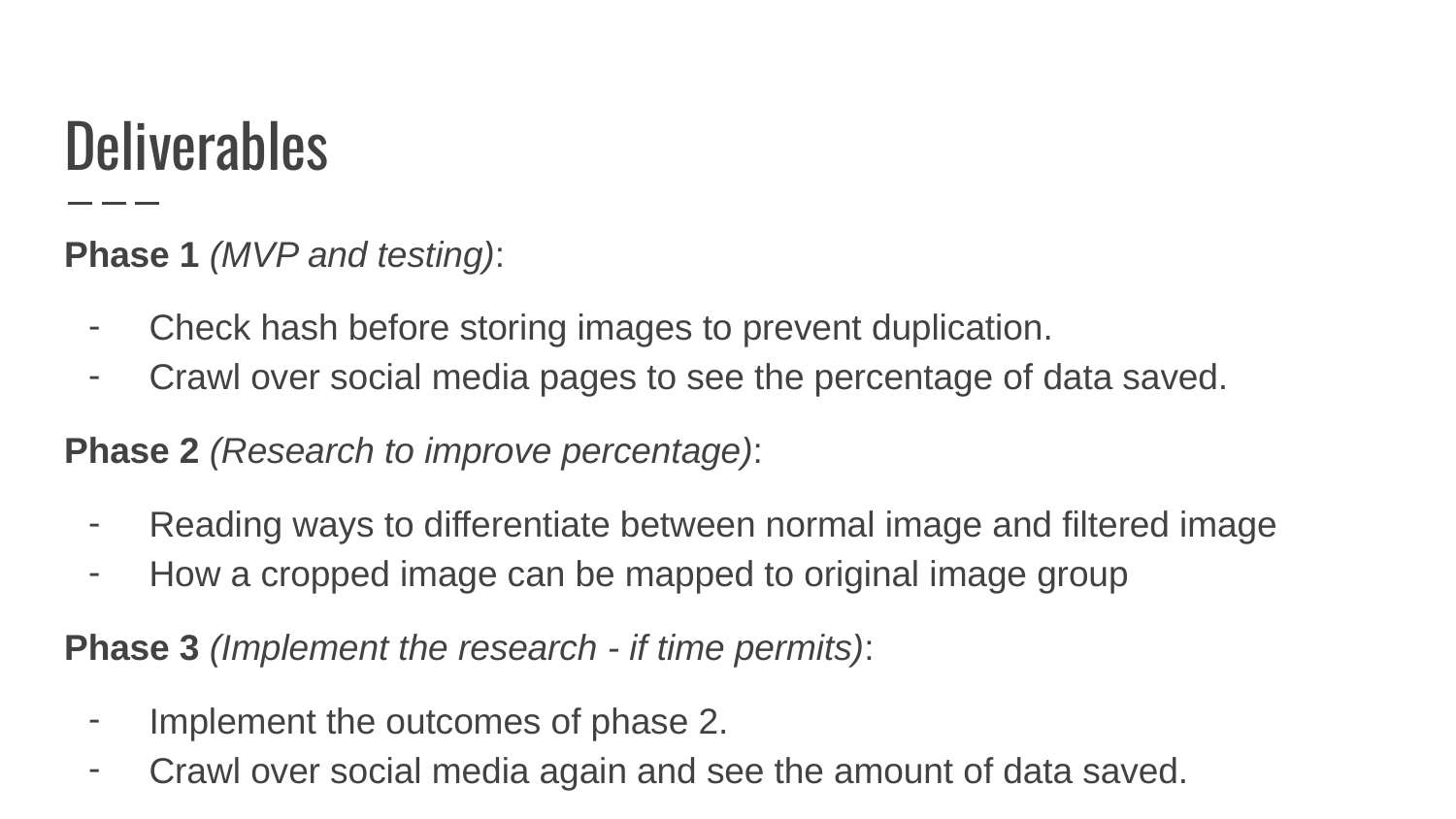

# Deliverables
Phase 1 (MVP and testing):
Check hash before storing images to prevent duplication.
Crawl over social media pages to see the percentage of data saved.
Phase 2 (Research to improve percentage):
Reading ways to differentiate between normal image and filtered image
How a cropped image can be mapped to original image group
Phase 3 (Implement the research - if time permits):
Implement the outcomes of phase 2.
Crawl over social media again and see the amount of data saved.